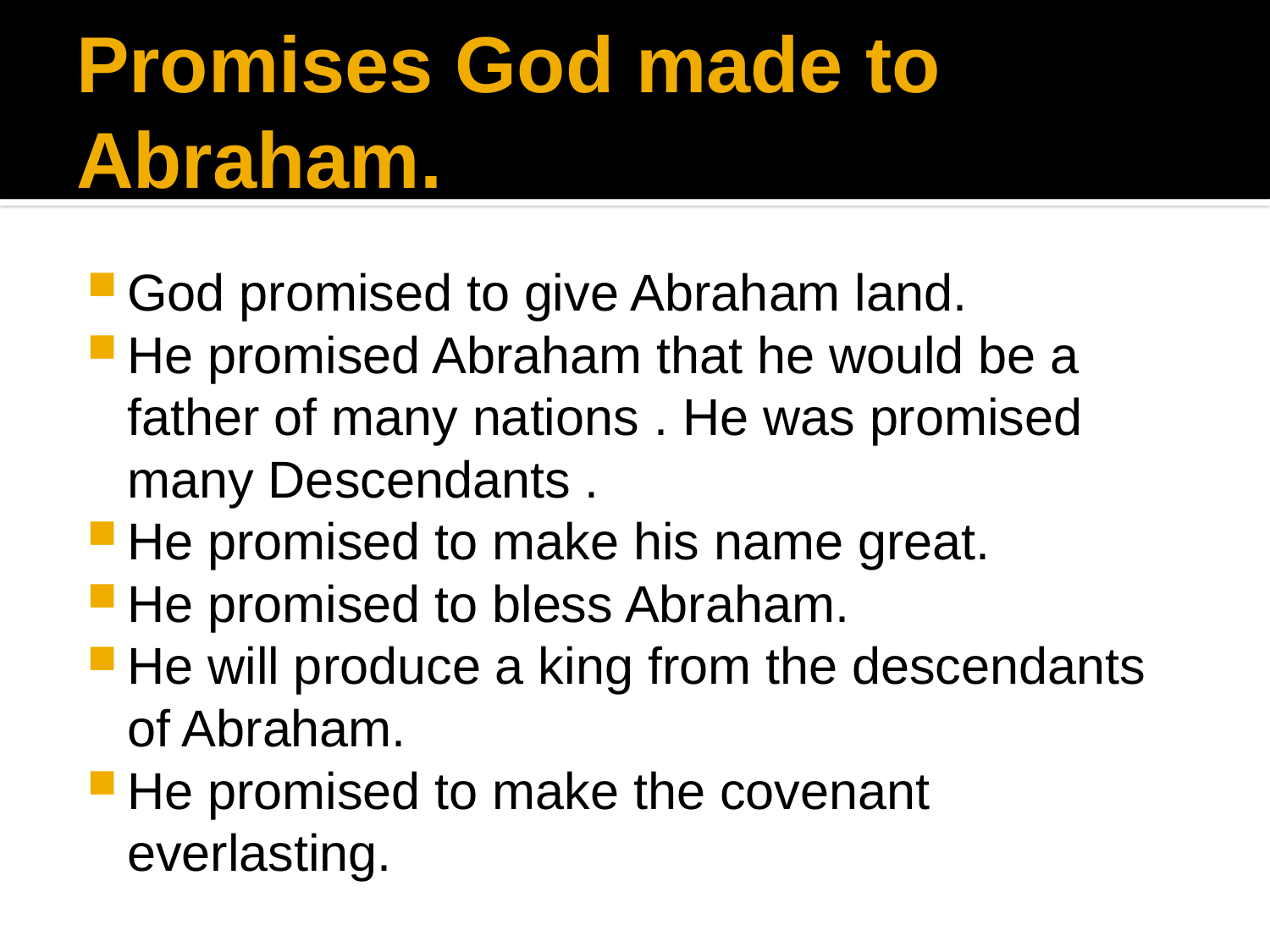

# Promises God made to Abraham.
God promised to give Abraham land.
He promised Abraham that he would be a father of many nations . He was promised many Descendants .
He promised to make his name great.
He promised to bless Abraham.
He will produce a king from the descendants of Abraham.
He promised to make the covenant everlasting.